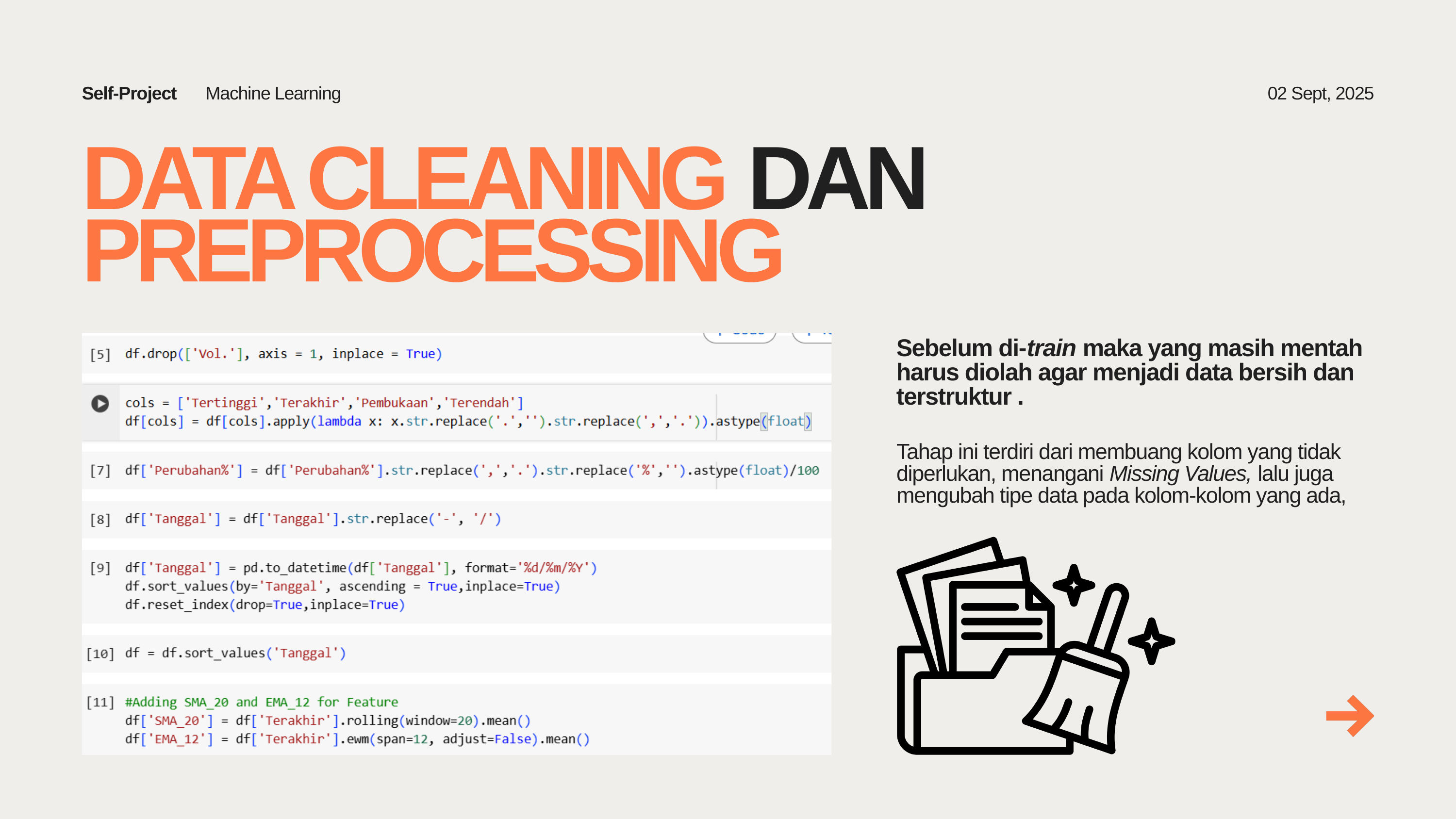

Self-Project
Machine Learning
02 Sept, 2025
DATA CLEANING DAN
PREPROCESSING

Sebelum di-train maka yang masih mentah harus diolah agar menjadi data bersih dan terstruktur .
Tahap ini terdiri dari membuang kolom yang tidak diperlukan, menangani Missing Values, lalu juga mengubah tipe data pada kolom-kolom yang ada,